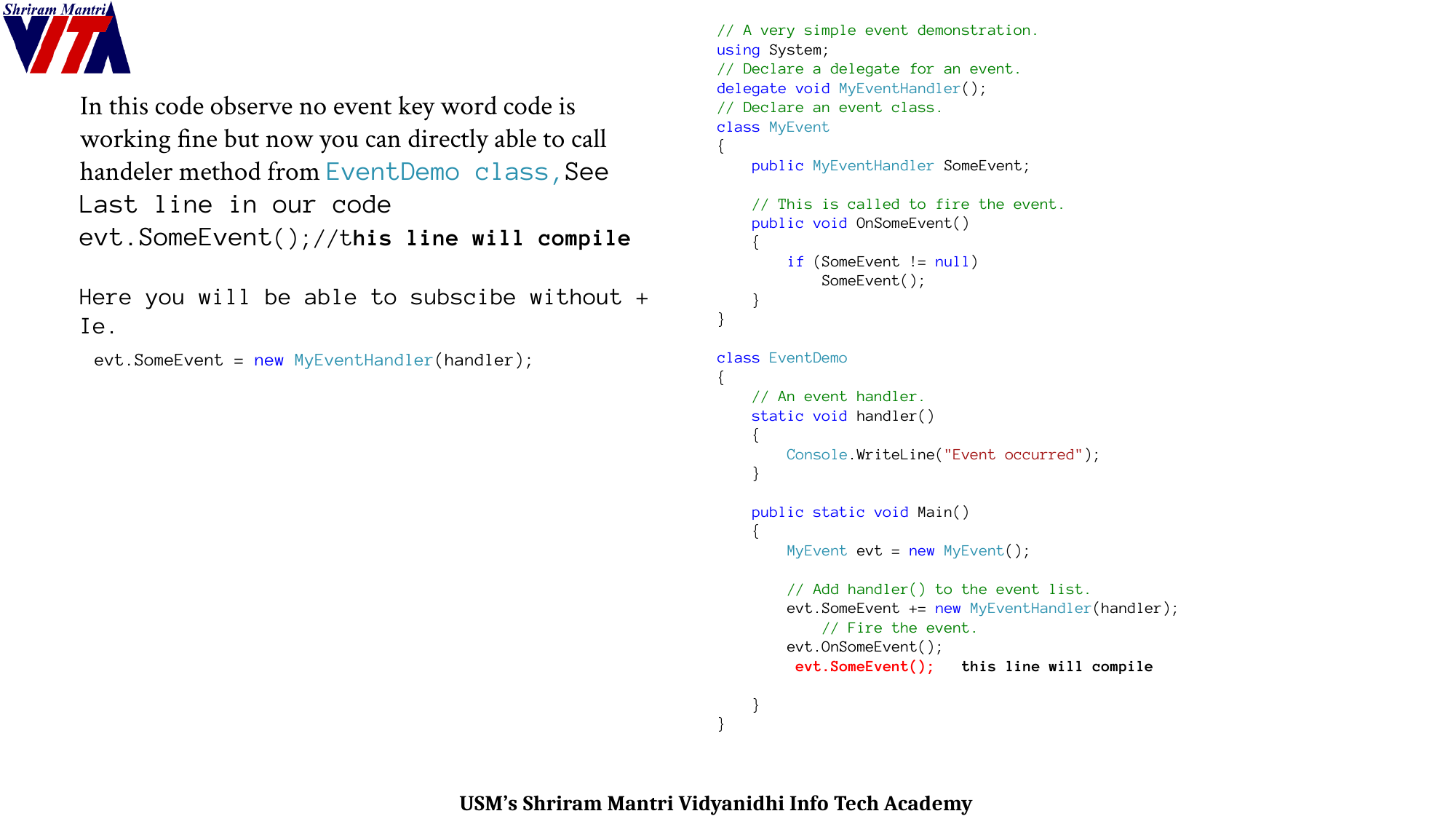

// A very simple event demonstration.
using System;
// Declare a delegate for an event.
delegate void MyEventHandler();
// Declare an event class.
class MyEvent
{
    public MyEventHandler SomeEvent;

    // This is called to fire the event.
    public void OnSomeEvent()
    {
        if (SomeEvent != null)
            SomeEvent();
    }
}

class EventDemo
{
    // An event handler.
    static void handler()
    {
        Console.WriteLine("Event occurred");
    }

    public static void Main()
    {
        MyEvent evt = new MyEvent();

        // Add handler() to the event list.
        evt.SomeEvent += new MyEventHandler(handler);
            // Fire the event.
        evt.OnSomeEvent();
         evt.SomeEvent();   this line will compile

    }
}

In this code observe no event key word code is working fine but now you can directly able to call handeler method from EventDemo class,See
Last line in our code
evt.SomeEvent();//this line will compile

Here you will be able to subscibe without +
Ie.
 evt.SomeEvent = new MyEventHandler(handler);